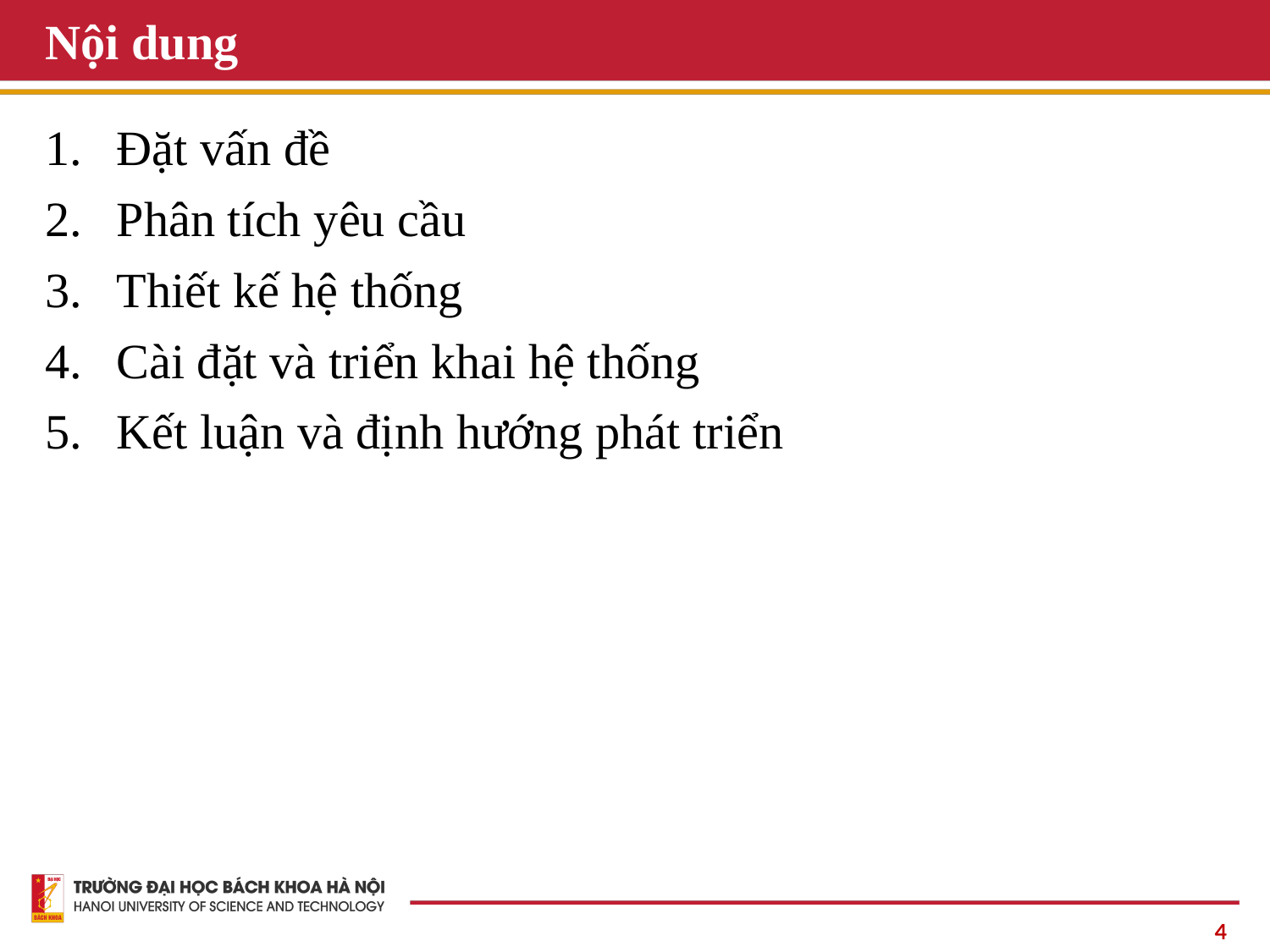

# Nội dung
Đặt vấn đề
Phân tích yêu cầu
Thiết kế hệ thống
Cài đặt và triển khai hệ thống
Kết luận và định hướng phát triển
4